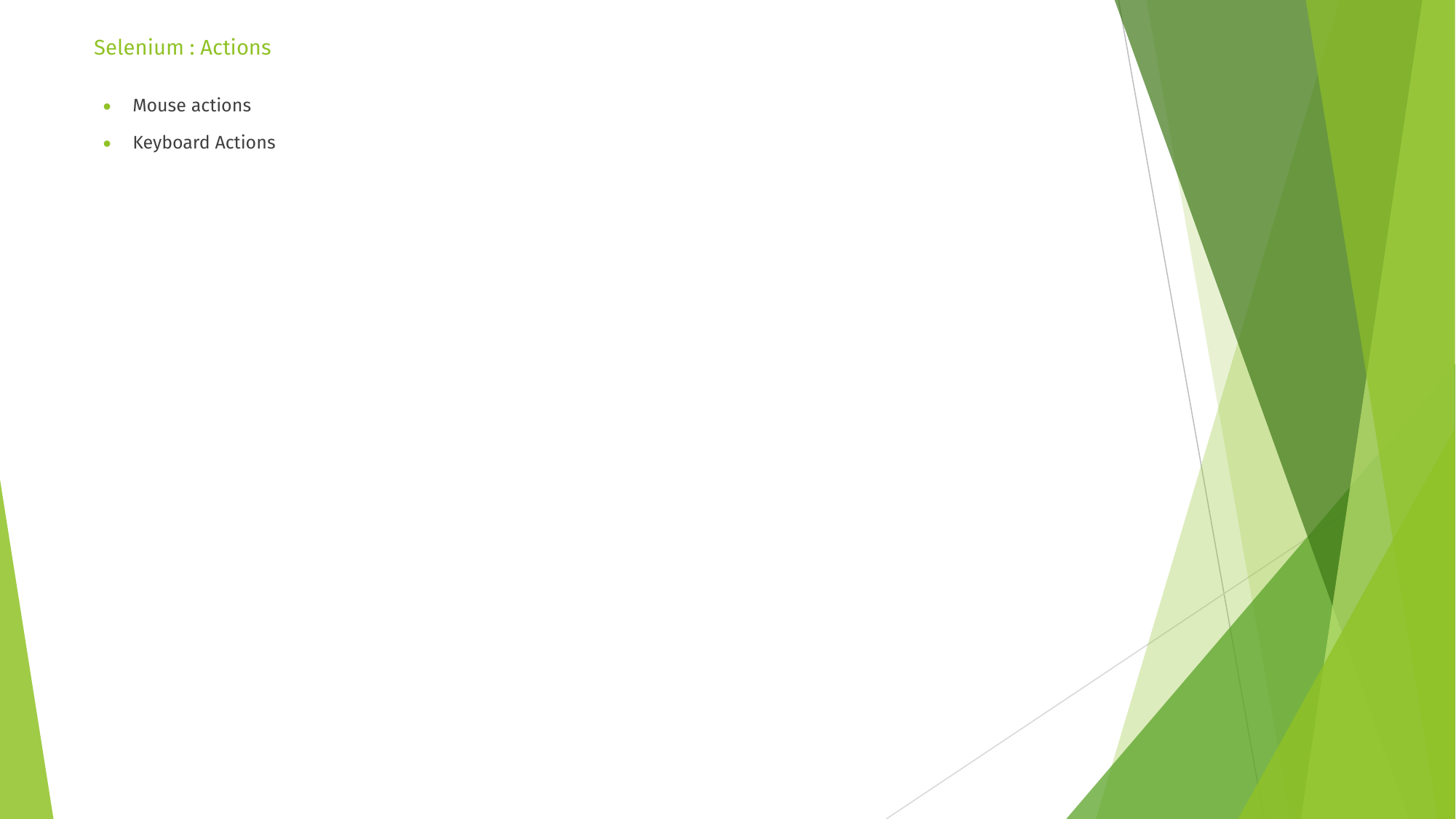

# Selenium : Actions
Mouse actions
Keyboard Actions